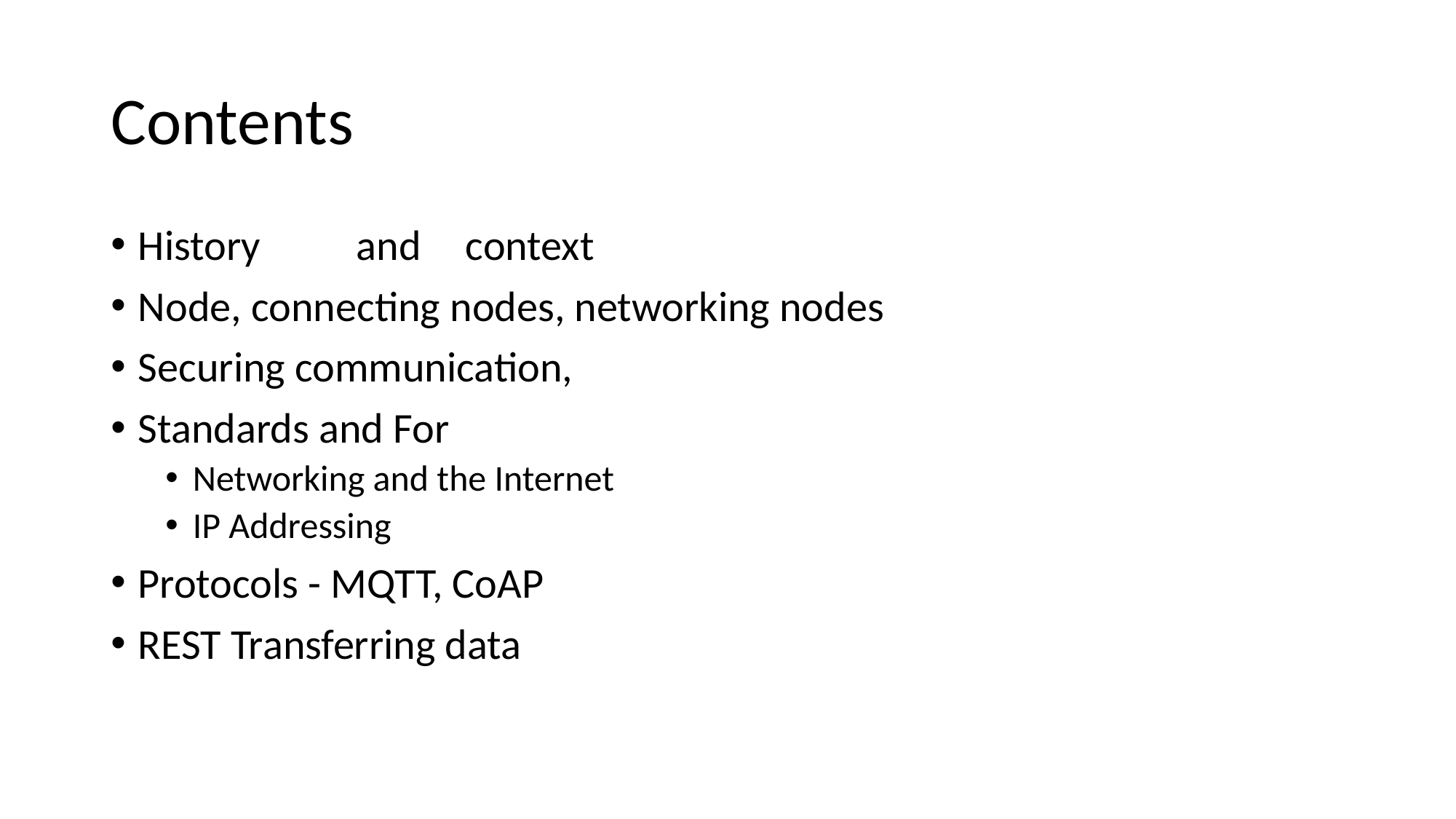

# Contents
History	and	context
Node, connecting nodes, networking nodes
Securing communication,
Standards and For
Networking and the Internet
IP Addressing
Protocols - MQTT, CoAP
REST Transferring data